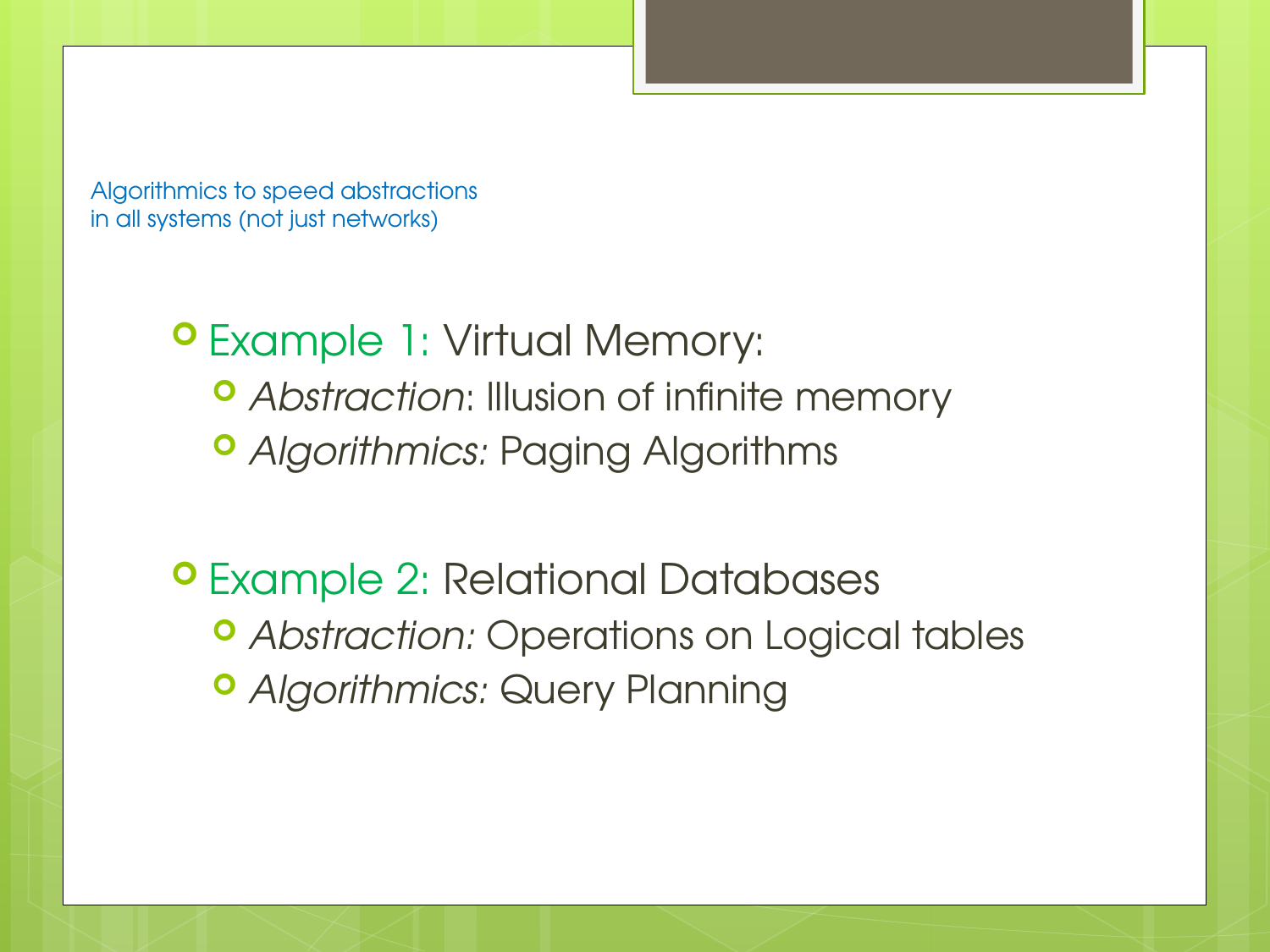

# Algorithmics to speed abstractions in all systems (not just networks)
Example 1: Virtual Memory:
Abstraction: Illusion of infinite memory
Algorithmics: Paging Algorithms

Example 2: Relational Databases
Abstraction: Operations on Logical tables
Algorithmics: Query Planning